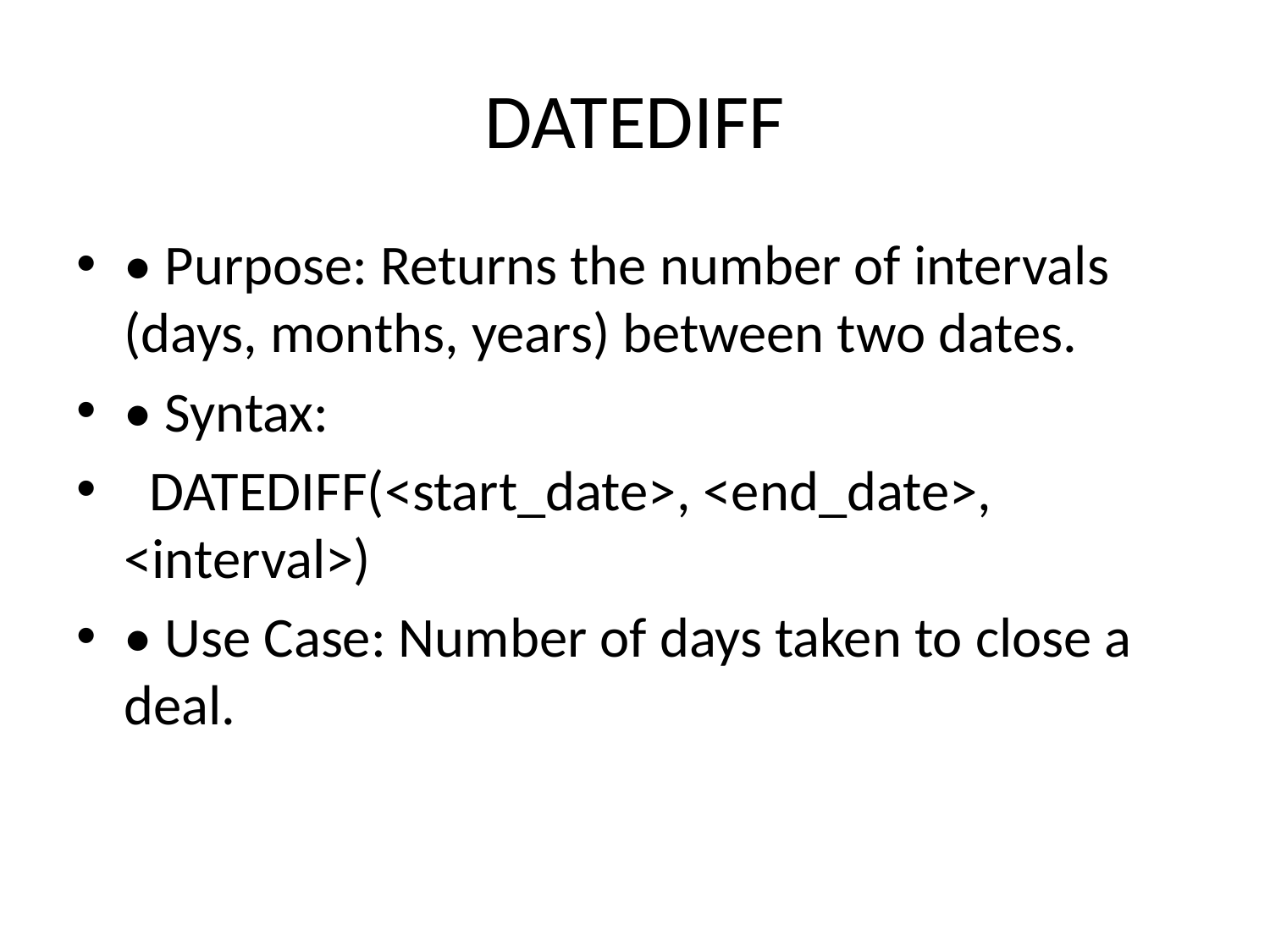

# DATEDIFF
• Purpose: Returns the number of intervals (days, months, years) between two dates.
• Syntax:
  DATEDIFF(<start_date>, <end_date>, <interval>)
• Use Case: Number of days taken to close a deal.